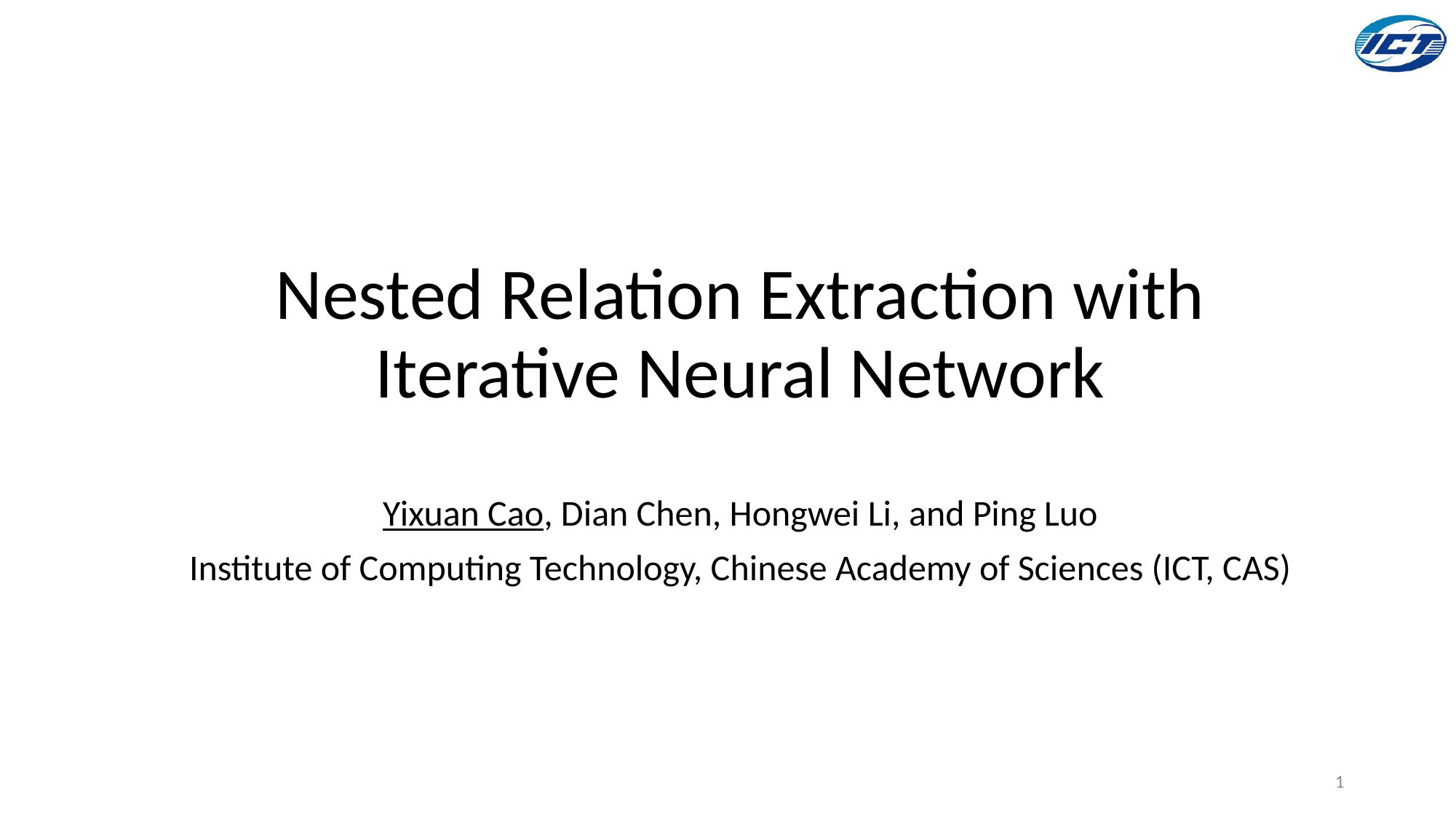

# Nested Relation Extraction with Iterative Neural Network

Yixuan Cao, Dian Chen, Hongwei Li, and Ping Luo
Institute of Computing Technology, Chinese Academy of Sciences (ICT, CAS)
1